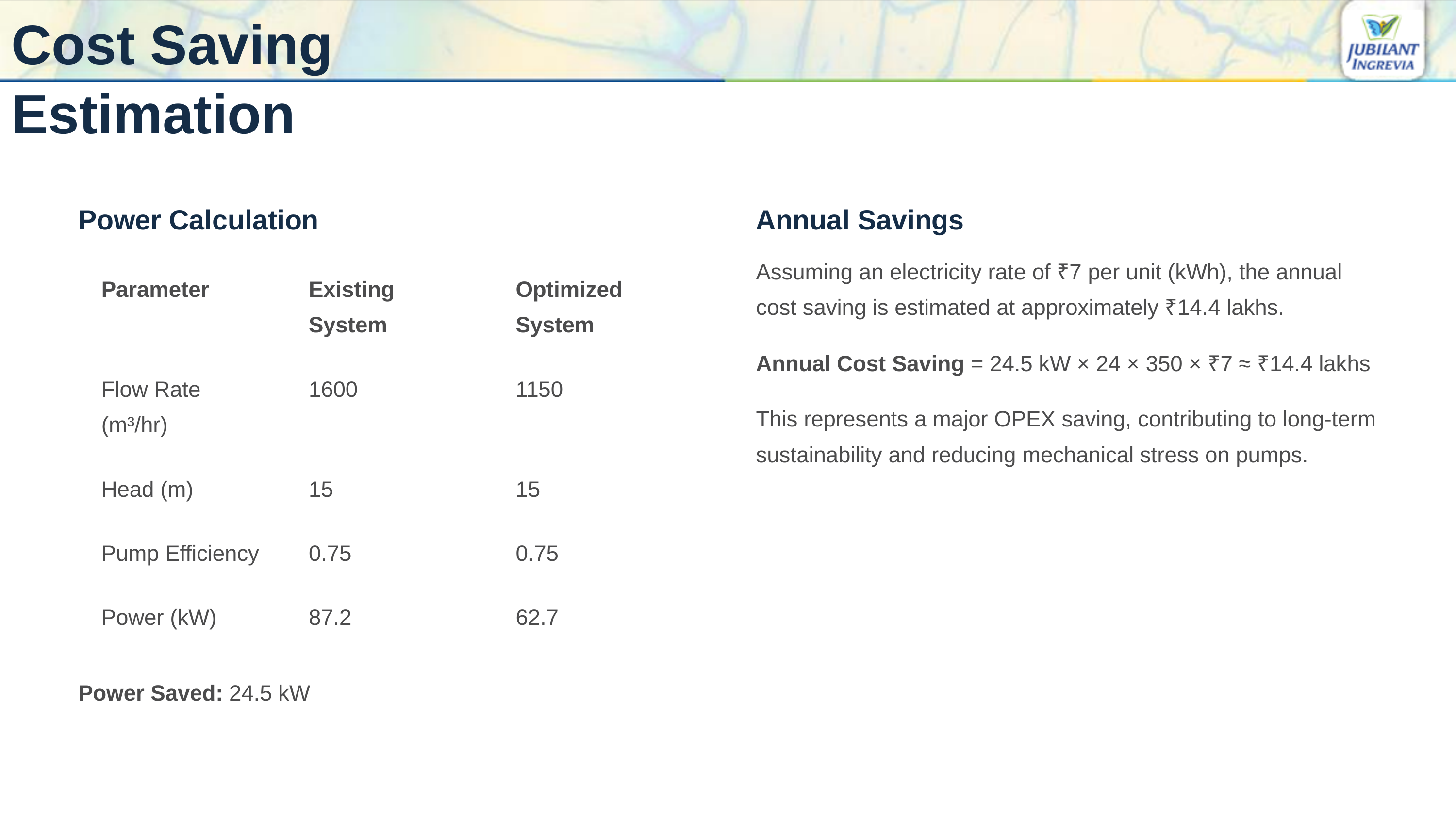

Cost Saving Estimation
Power Calculation
Annual Savings
Assuming an electricity rate of ₹7 per unit (kWh), the annual cost saving is estimated at approximately ₹14.4 lakhs.

Parameter
Existing System
Optimized System
Annual Cost Saving = 24.5 kW × 24 × 350 × ₹7 ≈ ₹14.4 lakhs
Flow Rate (m³/hr)
1600
1150
This represents a major OPEX saving, contributing to long-term sustainability and reducing mechanical stress on pumps.
Head (m)
15
15
Pump Efficiency
0.75
0.75
Power (kW)
87.2
62.7
Power Saved: 24.5 kW